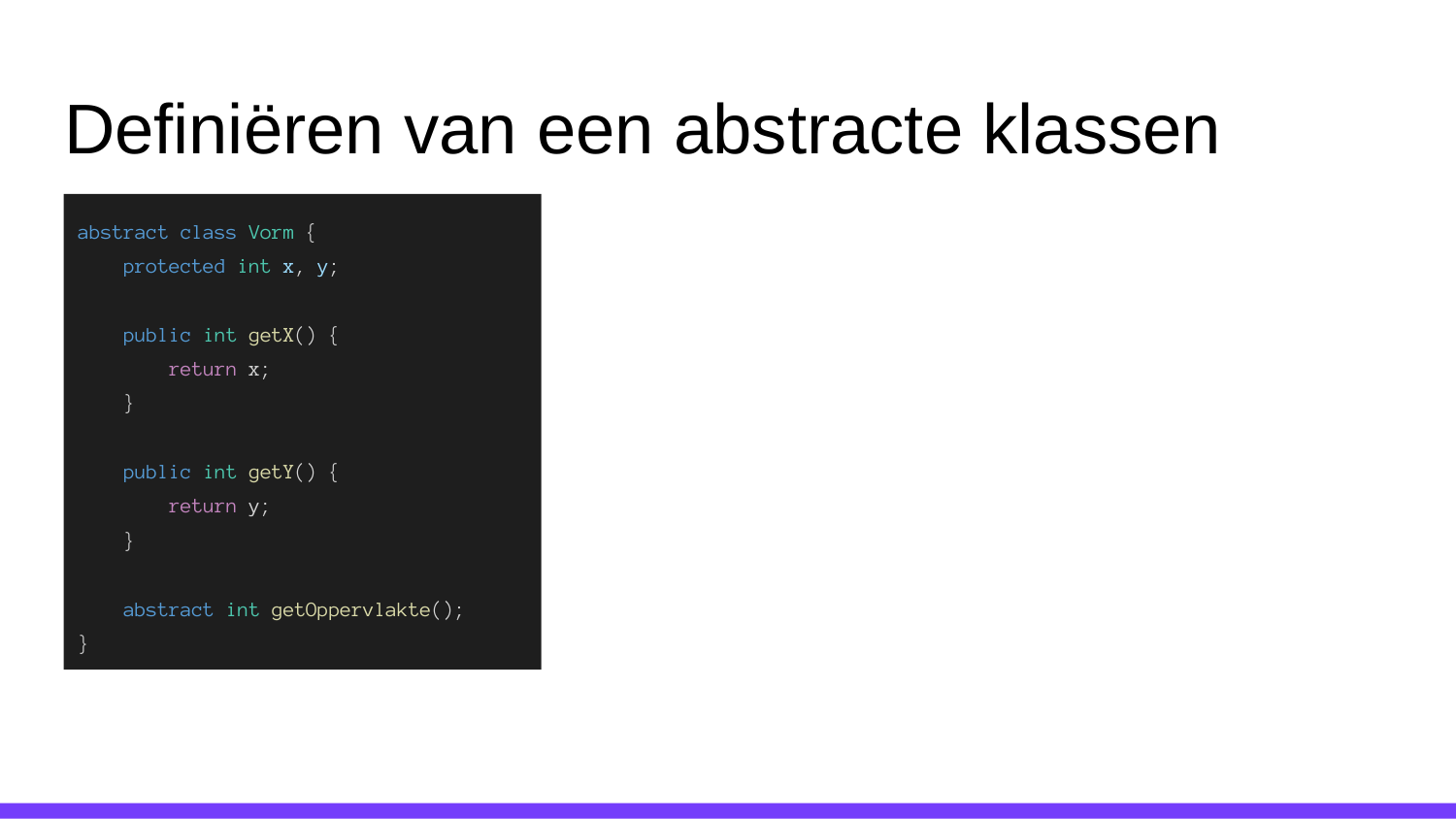

# Definiëren van een abstracte klassen
abstract class Vorm {
    protected int x, y;

    public int getX() {
        return x;
    }

    public int getY() {
        return y;
    }

    abstract int getOppervlakte();
}